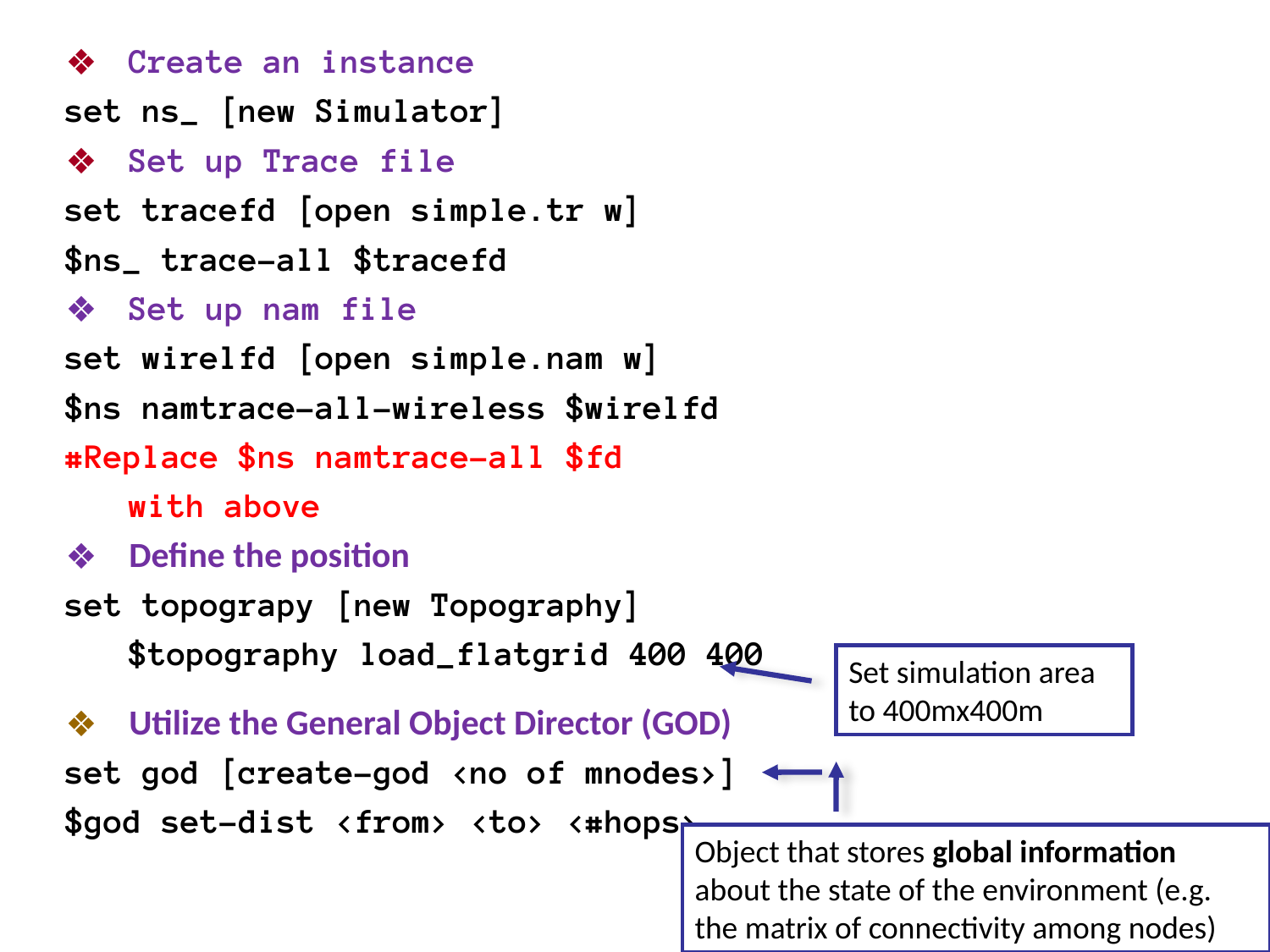

Create an instance
set ns_ [new Simulator]
Set up Trace file
set tracefd [open simple.tr w]
$ns_ trace-all $tracefd
Set up nam file
set wirelfd [open simple.nam w]
$ns namtrace-all-wireless $wirelfd
#Replace $ns namtrace-all $fd
	with above
Define the position
set topograpy [new Topography]
	$topography load_flatgrid 400 400
Utilize the General Object Director (GOD)
set god [create-god <no of mnodes>]
$god set-dist <from> <to> <#hops>

Set simulation area
to 400mx400m
Object that stores global information
about the state of the environment (e.g.
the matrix of connectivity among nodes)